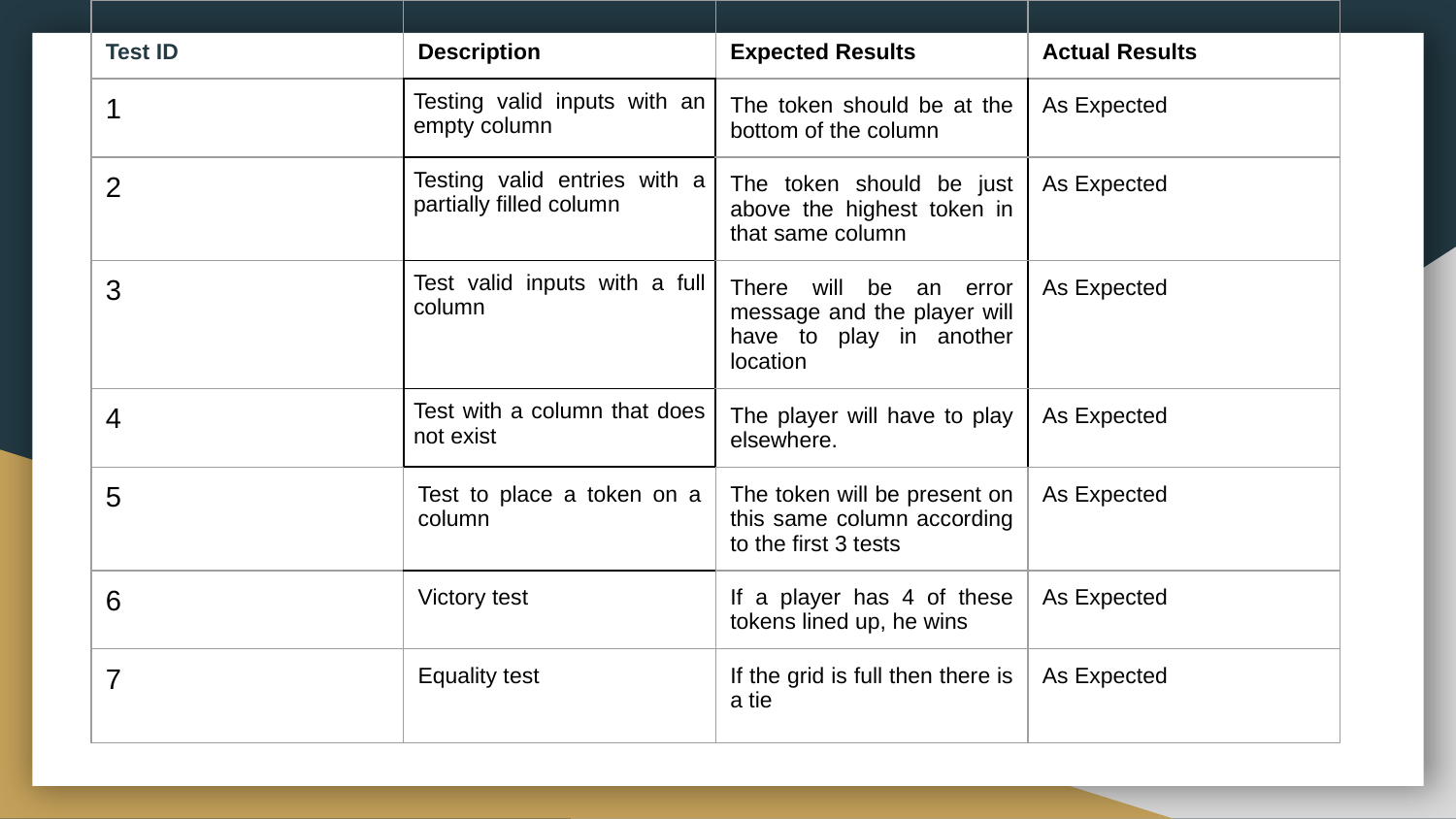

| Test ID | Description | Expected Results | Actual Results |
| --- | --- | --- | --- |
| 1 | Testing valid inputs with an empty column | The token should be at the bottom of the column | As Expected |
| 2 | Testing valid entries with a partially filled column | The token should be just above the highest token in that same column | As Expected |
| 3 | Test valid inputs with a full column | There will be an error message and the player will have to play in another location | As Expected |
| 4 | Test with a column that does not exist | The player will have to play elsewhere. | As Expected |
| 5 | Test to place a token on a column | The token will be present on this same column according to the first 3 tests | As Expected |
| 6 | Victory test | If a player has 4 of these tokens lined up, he wins | As Expected |
| 7 | Equality test | If the grid is full then there is a tie | As Expected |
# Black-box testing